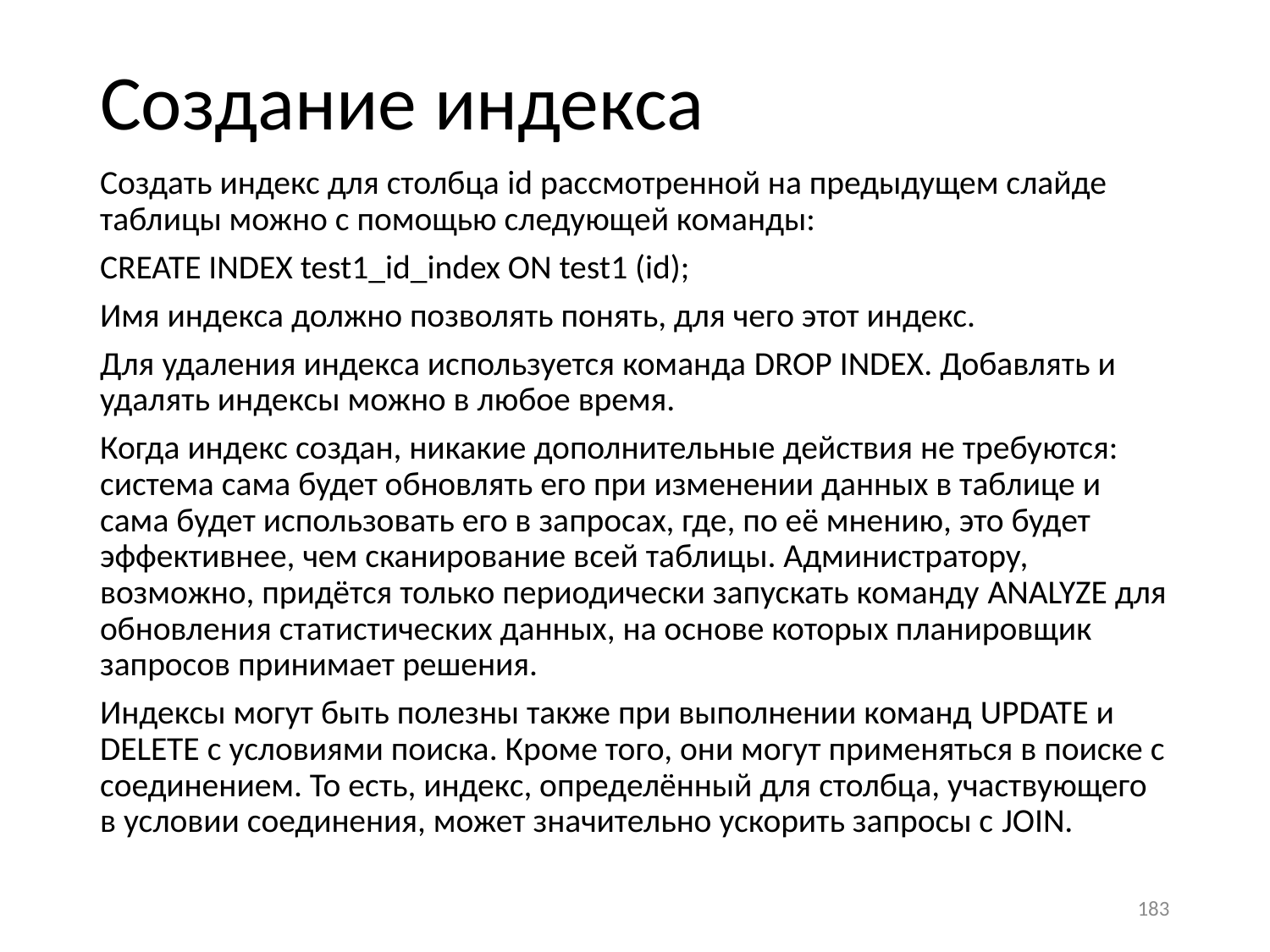

# Создание индекса
Создать индекс для столбца id рассмотренной на предыдущем слайде таблицы можно с помощью следующей команды:
CREATE INDEX test1_id_index ON test1 (id);
Имя индекса должно позволять понять, для чего этот индекс.
Для удаления индекса используется команда drop index. Добавлять и удалять индексы можно в любое время.
Когда индекс создан, никакие дополнительные действия не требуются: система сама будет обновлять его при изменении данных в таблице и сама будет использовать его в запросах, где, по её мнению, это будет эффективнее, чем сканирование всей таблицы. Администратору, возможно, придётся только периодически запускать команду analyze для обновления статистических данных, на основе которых планировщик запросов принимает решения.
Индексы могут быть полезны также при выполнении команд update и delete с условиями поиска. Кроме того, они могут применяться в поиске с соединением. То есть, индекс, определённый для столбца, участвующего в условии соединения, может значительно ускорить запросы с JOIN.
183